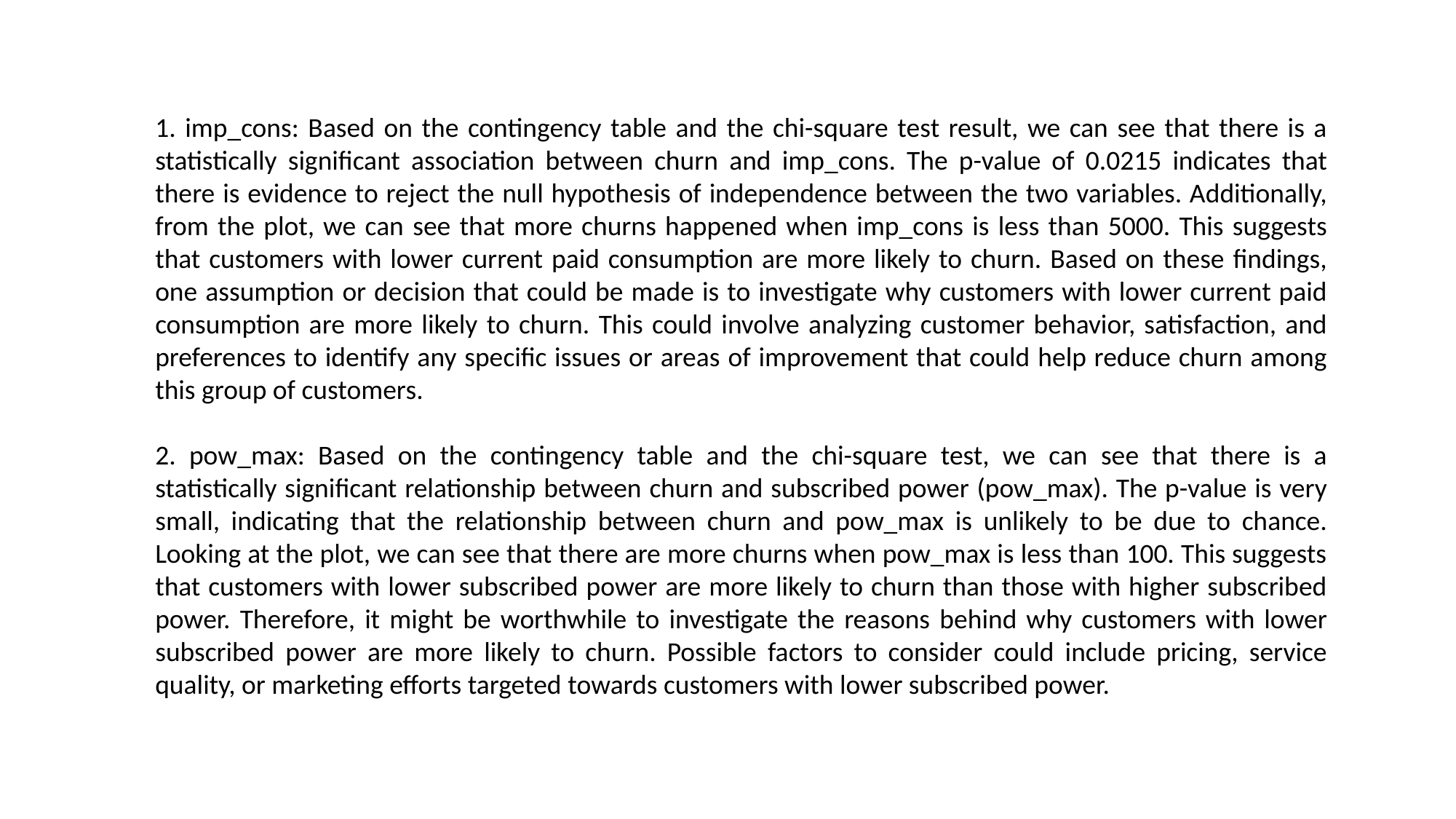

1. imp_cons: Based on the contingency table and the chi-square test result, we can see that there is a statistically significant association between churn and imp_cons. The p-value of 0.0215 indicates that there is evidence to reject the null hypothesis of independence between the two variables. Additionally, from the plot, we can see that more churns happened when imp_cons is less than 5000. This suggests that customers with lower current paid consumption are more likely to churn. Based on these findings, one assumption or decision that could be made is to investigate why customers with lower current paid consumption are more likely to churn. This could involve analyzing customer behavior, satisfaction, and preferences to identify any specific issues or areas of improvement that could help reduce churn among this group of customers.

2. pow_max: Based on the contingency table and the chi-square test, we can see that there is a statistically significant relationship between churn and subscribed power (pow_max). The p-value is very small, indicating that the relationship between churn and pow_max is unlikely to be due to chance. Looking at the plot, we can see that there are more churns when pow_max is less than 100. This suggests that customers with lower subscribed power are more likely to churn than those with higher subscribed power. Therefore, it might be worthwhile to investigate the reasons behind why customers with lower subscribed power are more likely to churn. Possible factors to consider could include pricing, service quality, or marketing efforts targeted towards customers with lower subscribed power.